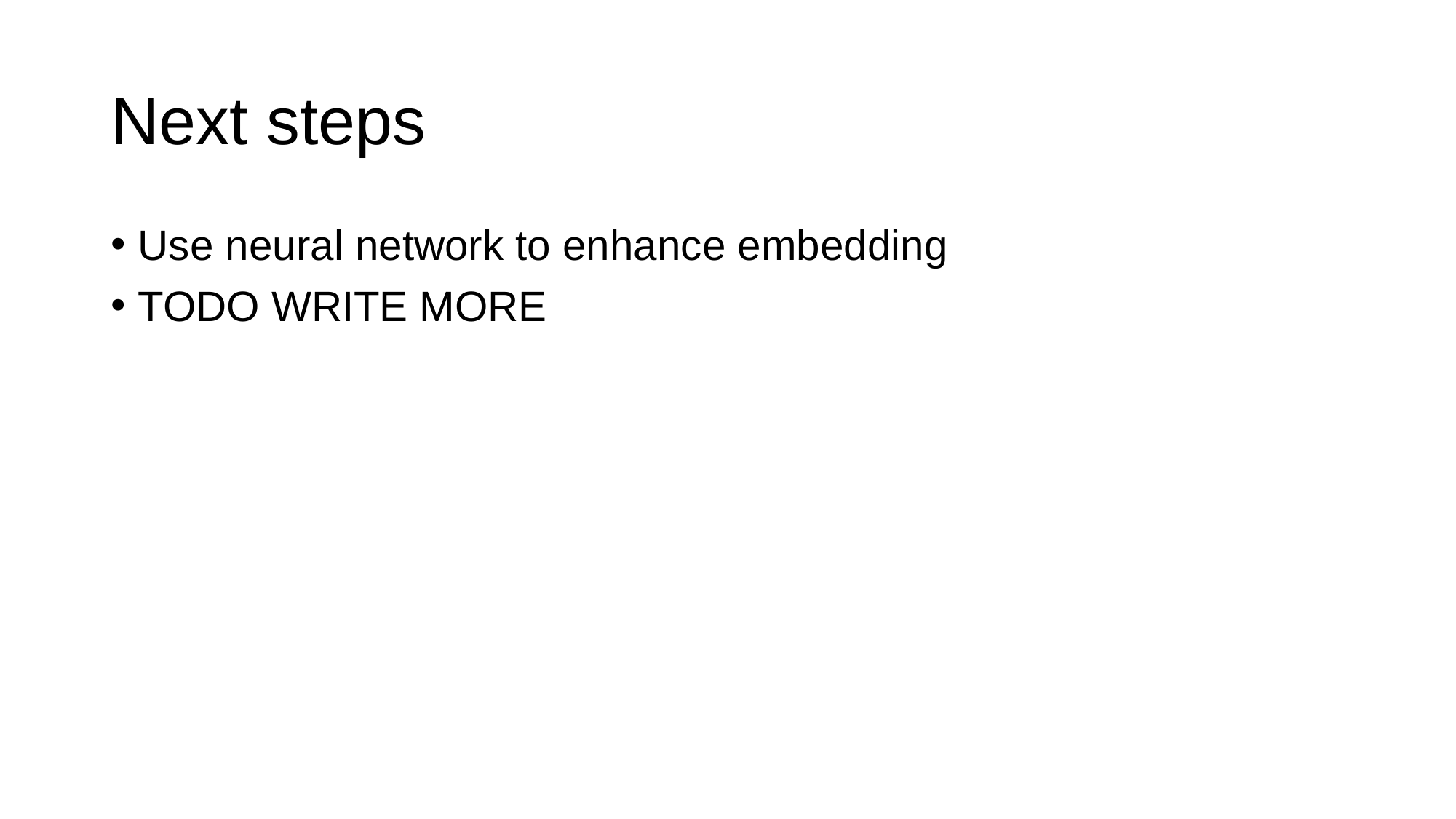

# Next steps
Use neural network to enhance embedding
TODO WRITE MORE